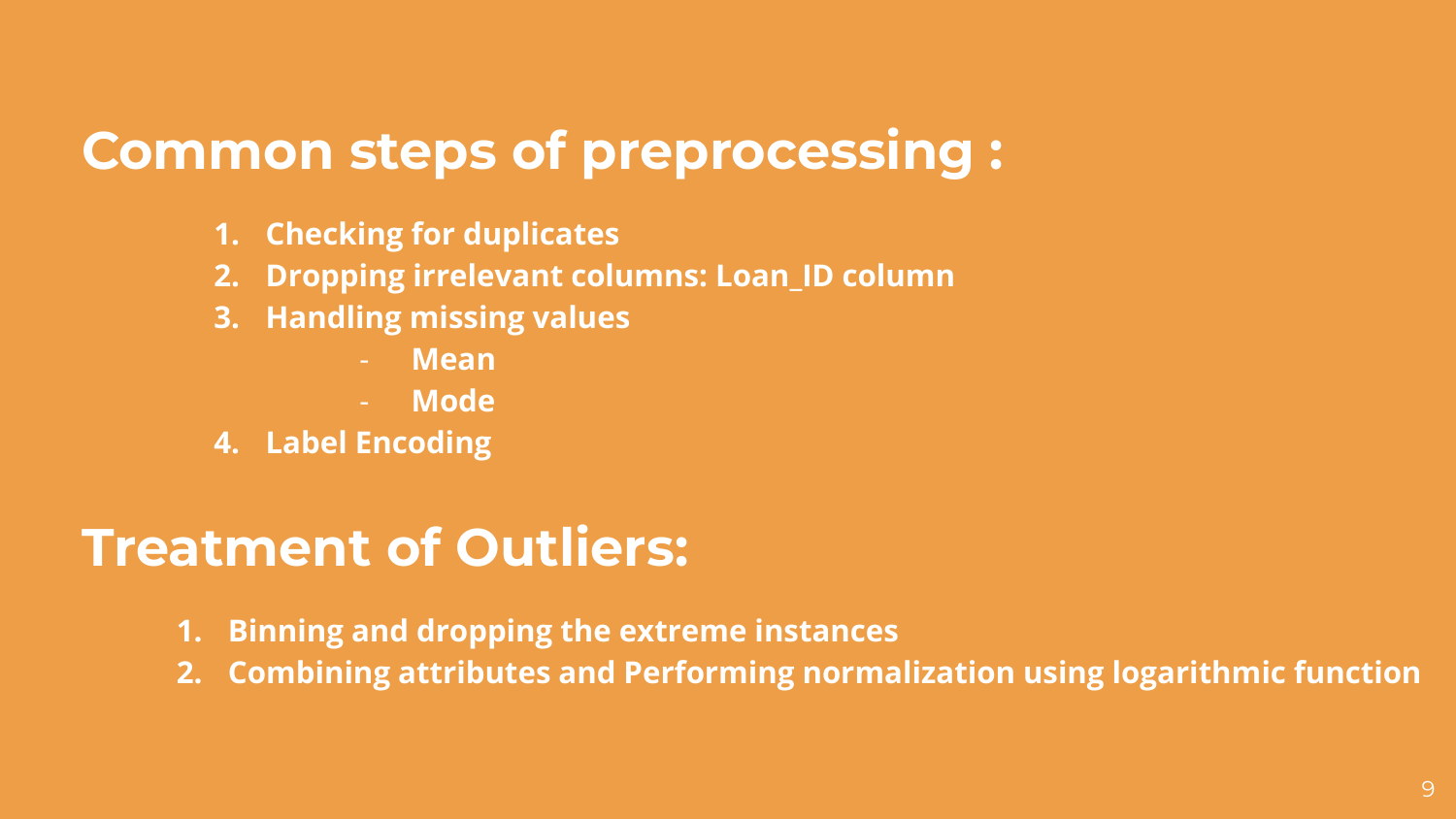

Common steps of preprocessing :
Checking for duplicates
Dropping irrelevant columns: Loan_ID column
Handling missing values
Mean
Mode
Label Encoding
Treatment of Outliers:
Binning and dropping the extreme instances
Combining attributes and Performing normalization using logarithmic function
9